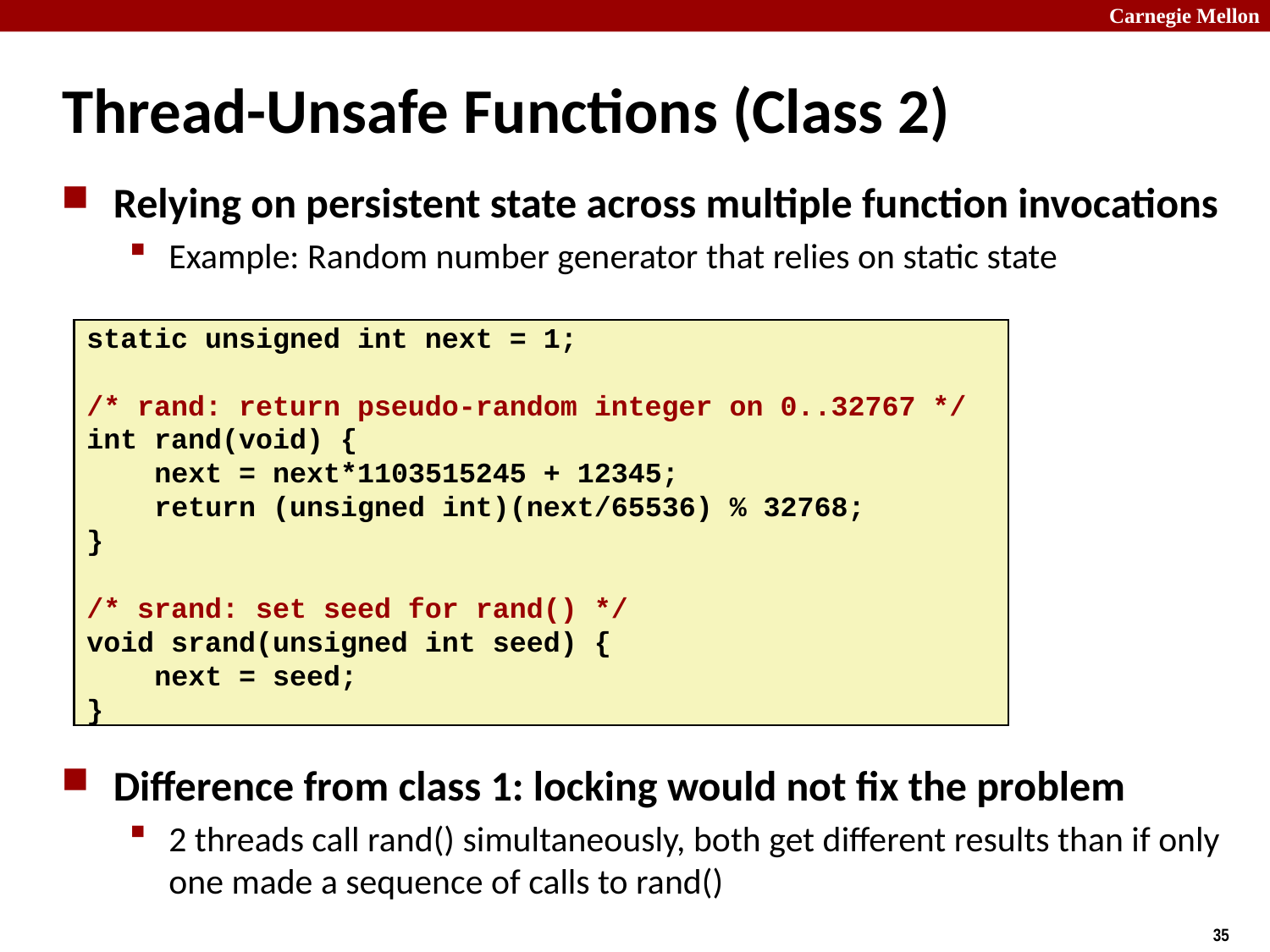

# Thread-Unsafe Functions (Class 2)
Relying on persistent state across multiple function invocations
Example: Random number generator that relies on static state

Difference from class 1: locking would not fix the problem
2 threads call rand() simultaneously, both get different results than if only one made a sequence of calls to rand()

static unsigned int next = 1;

/* rand: return pseudo-random integer on 0..32767 */
int rand(void) {
    next = next*1103515245 + 12345;
    return (unsigned int)(next/65536) % 32768;
}

/* srand: set seed for rand() */
void srand(unsigned int seed) {
    next = seed;
}